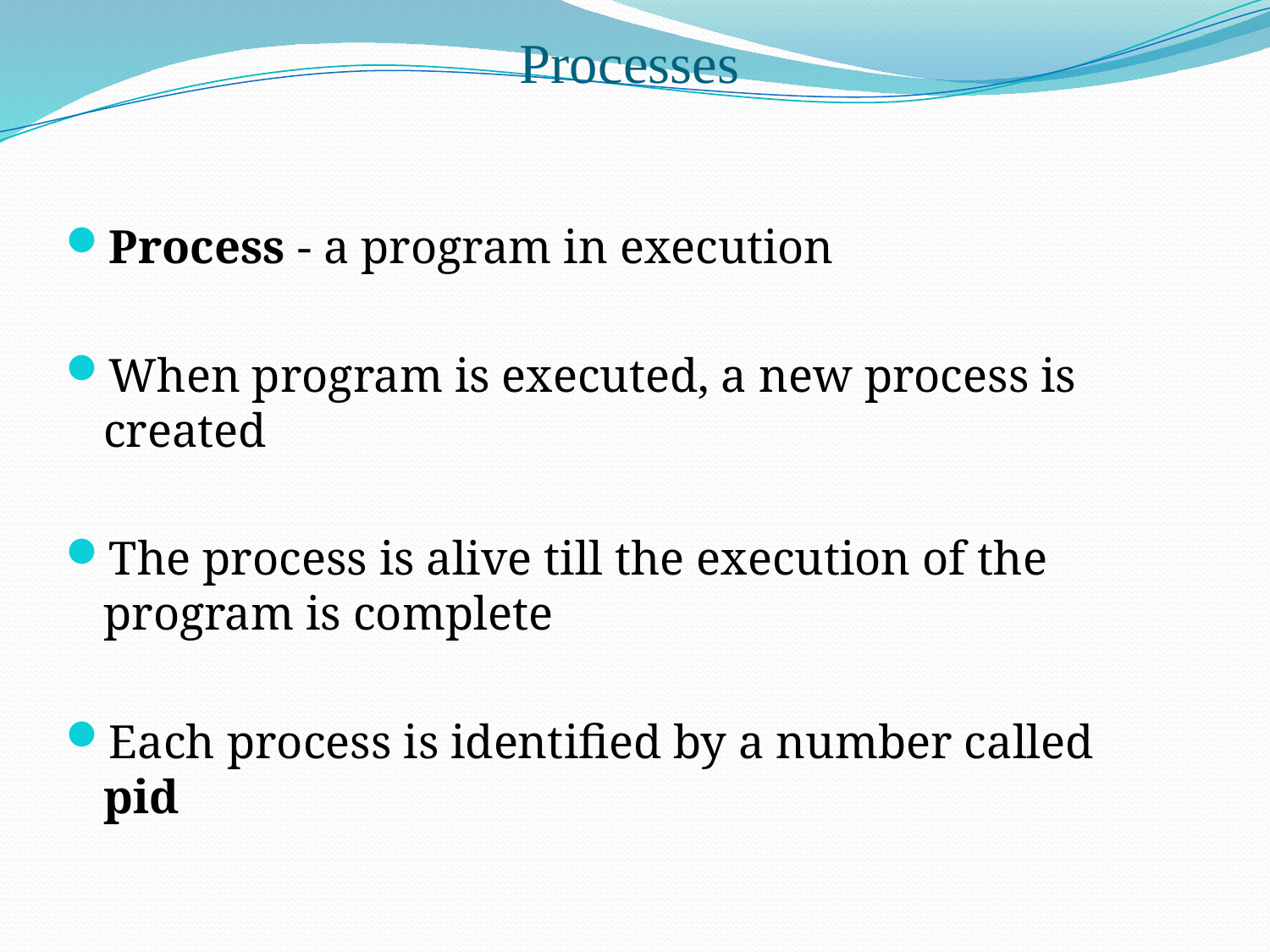

Processes
Process - a program in execution

When program is executed, a new process is created

The process is alive till the execution of the program is complete

Each process is identified by a number called pid